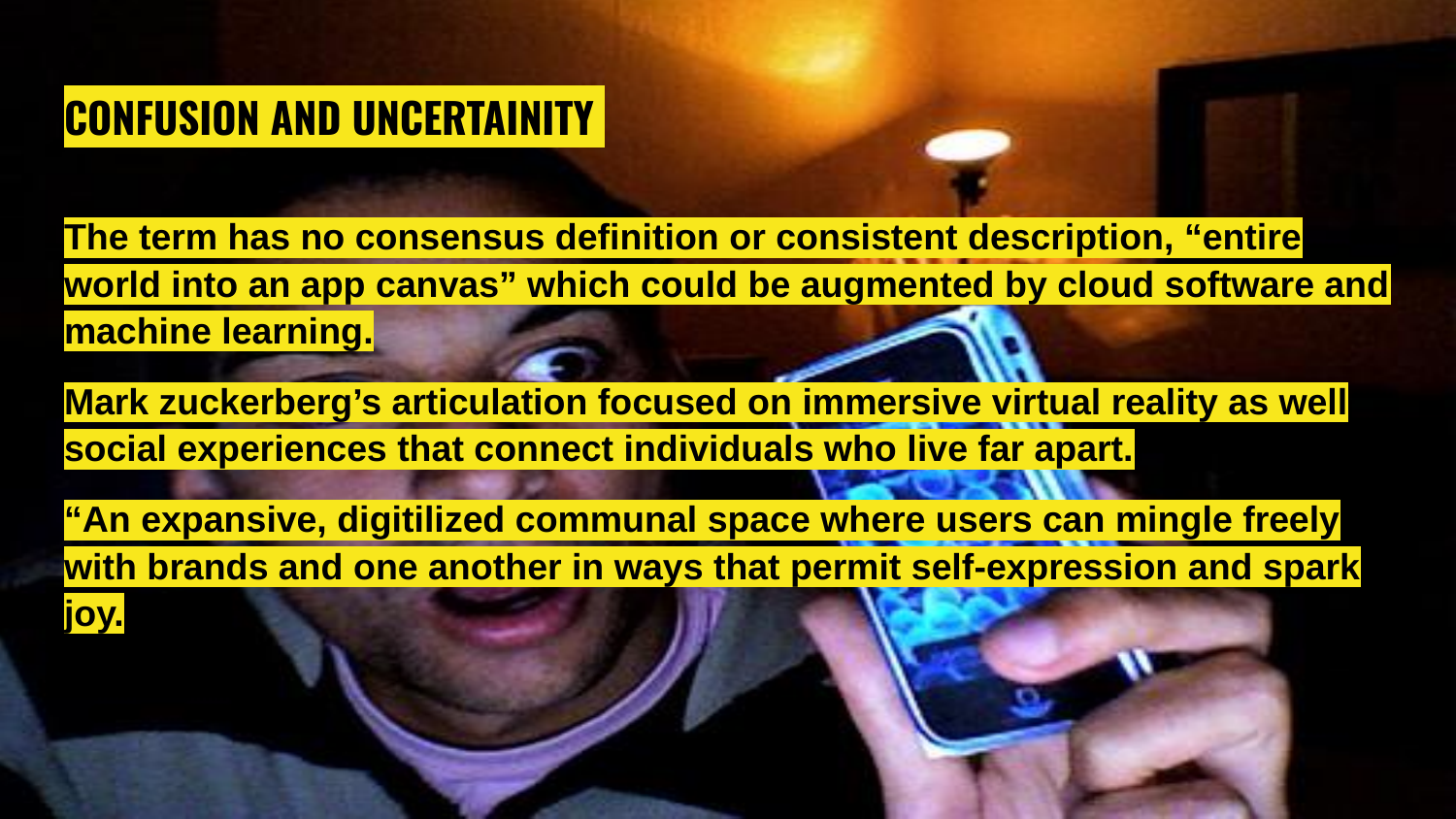

# CONFUSION AND UNCERTAINITY
The term has no consensus definition or consistent description, “entire world into an app canvas” which could be augmented by cloud software and machine learning.
Mark zuckerberg’s articulation focused on immersive virtual reality as well social experiences that connect individuals who live far apart.
“An expansive, digitilized communal space where users can mingle freely with brands and one another in ways that permit self-expression and spark joy.